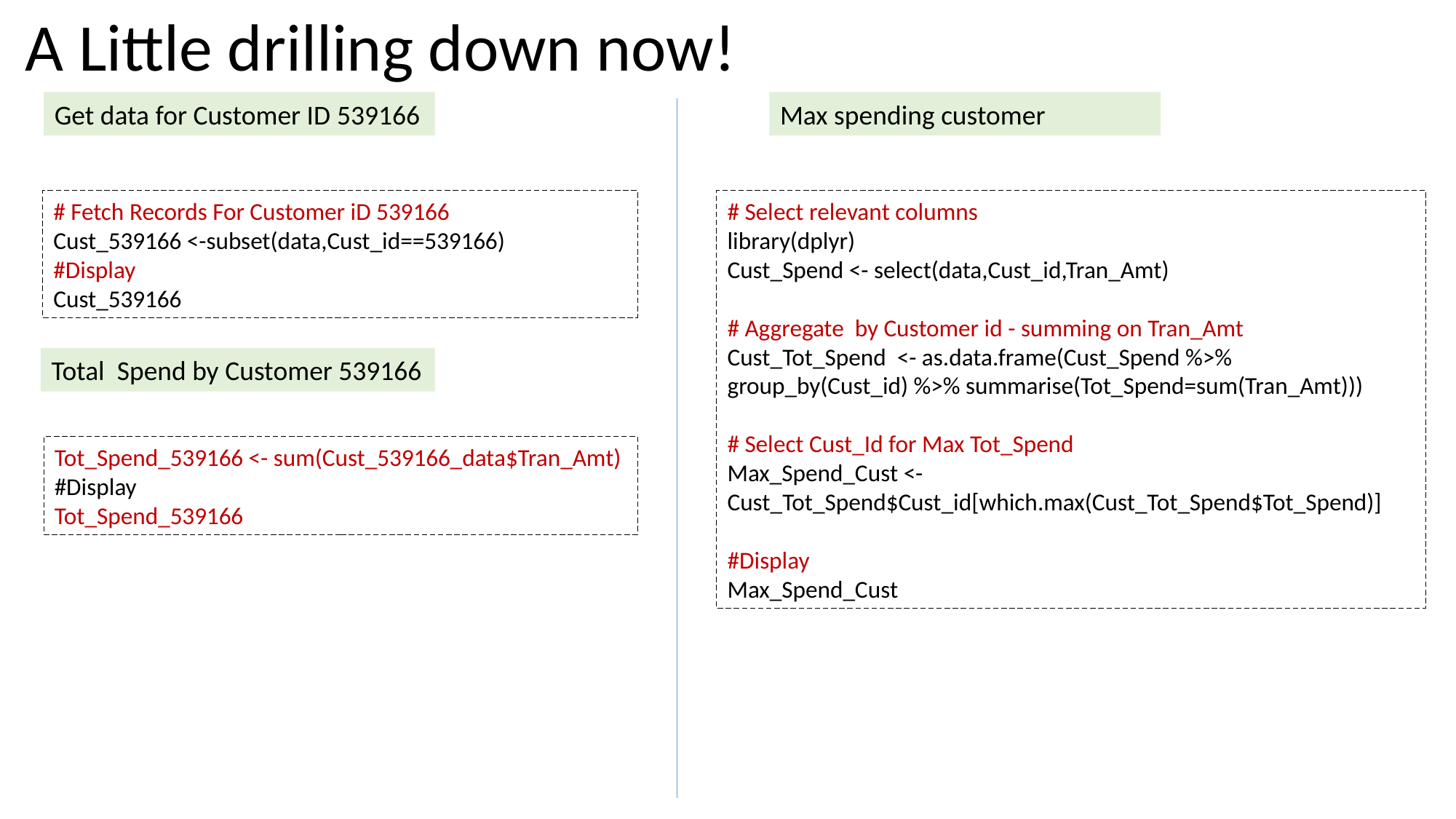

# A Little drilling down now!
Get data for Customer ID 539166
Max spending customer
# Fetch Records For Customer iD 539166
Cust_539166 <-subset(data,Cust_id==539166)
#Display
Cust_539166
# Select relevant columns
library(dplyr)
Cust_Spend <- select(data,Cust_id,Tran_Amt)

# Aggregate  by Customer id - summing on Tran_Amt
Cust_Tot_Spend  <- as.data.frame(Cust_Spend %>% group_by(Cust_id) %>% summarise(Tot_Spend=sum(Tran_Amt)))

# Select Cust_Id for Max Tot_Spend
Max_Spend_Cust <- Cust_Tot_Spend$Cust_id[which.max(Cust_Tot_Spend$Tot_Spend)]

#Display
Max_Spend_Cust
Total  Spend by Customer 539166
Tot_Spend_539166 <- sum(Cust_539166_data$Tran_Amt)
#Display
Tot_Spend_539166